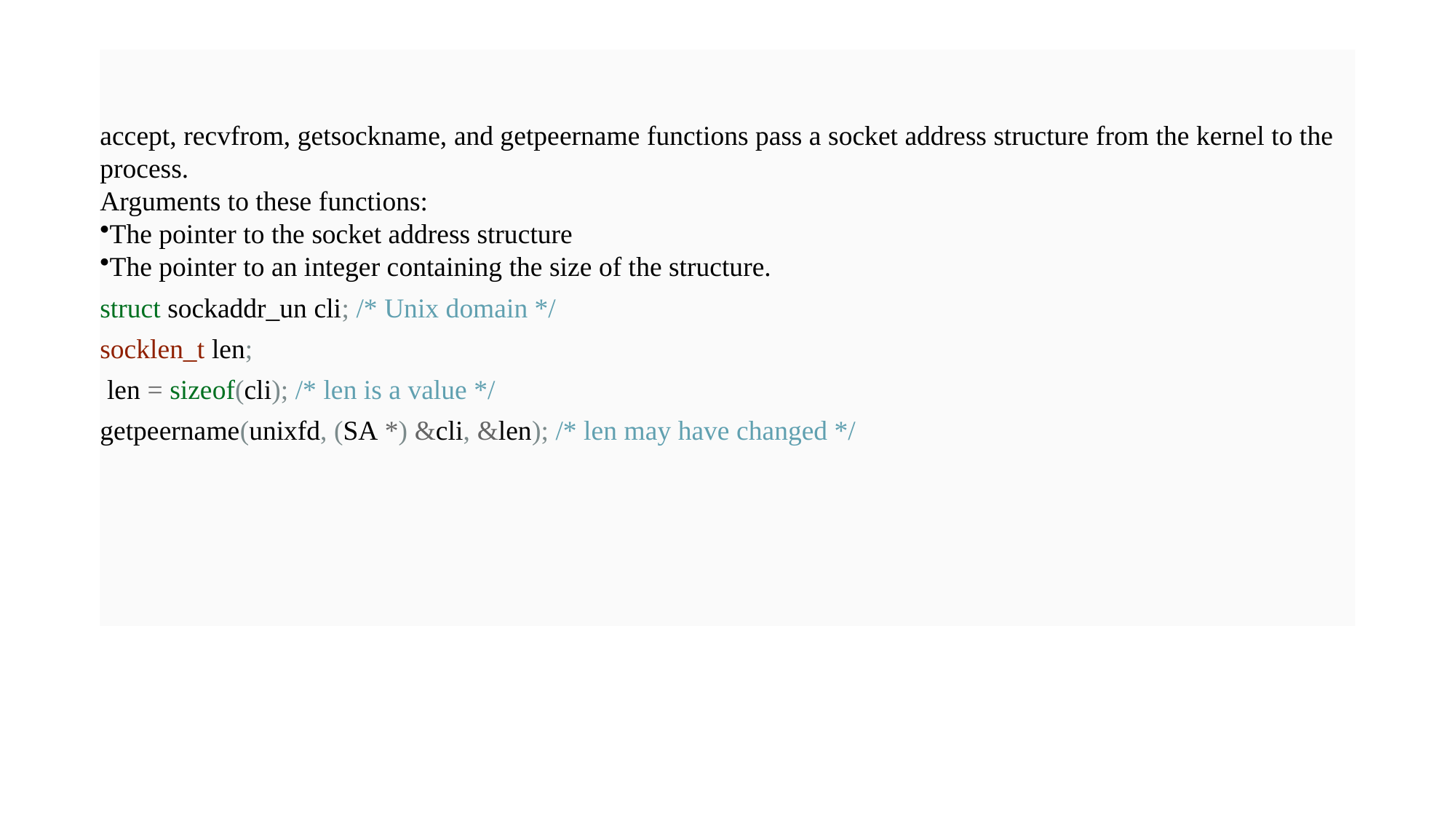

# From kernel to process
accept, recvfrom, getsockname, and getpeername functions pass a socket address structure from the kernel to the process.
Arguments to these functions:
The pointer to the socket address structure
The pointer to an integer containing the size of the structure.
struct sockaddr_un cli; /* Unix domain */
socklen_t len;
 len = sizeof(cli); /* len is a value */
getpeername(unixfd, (SA *) &cli, &len); /* len may have changed */